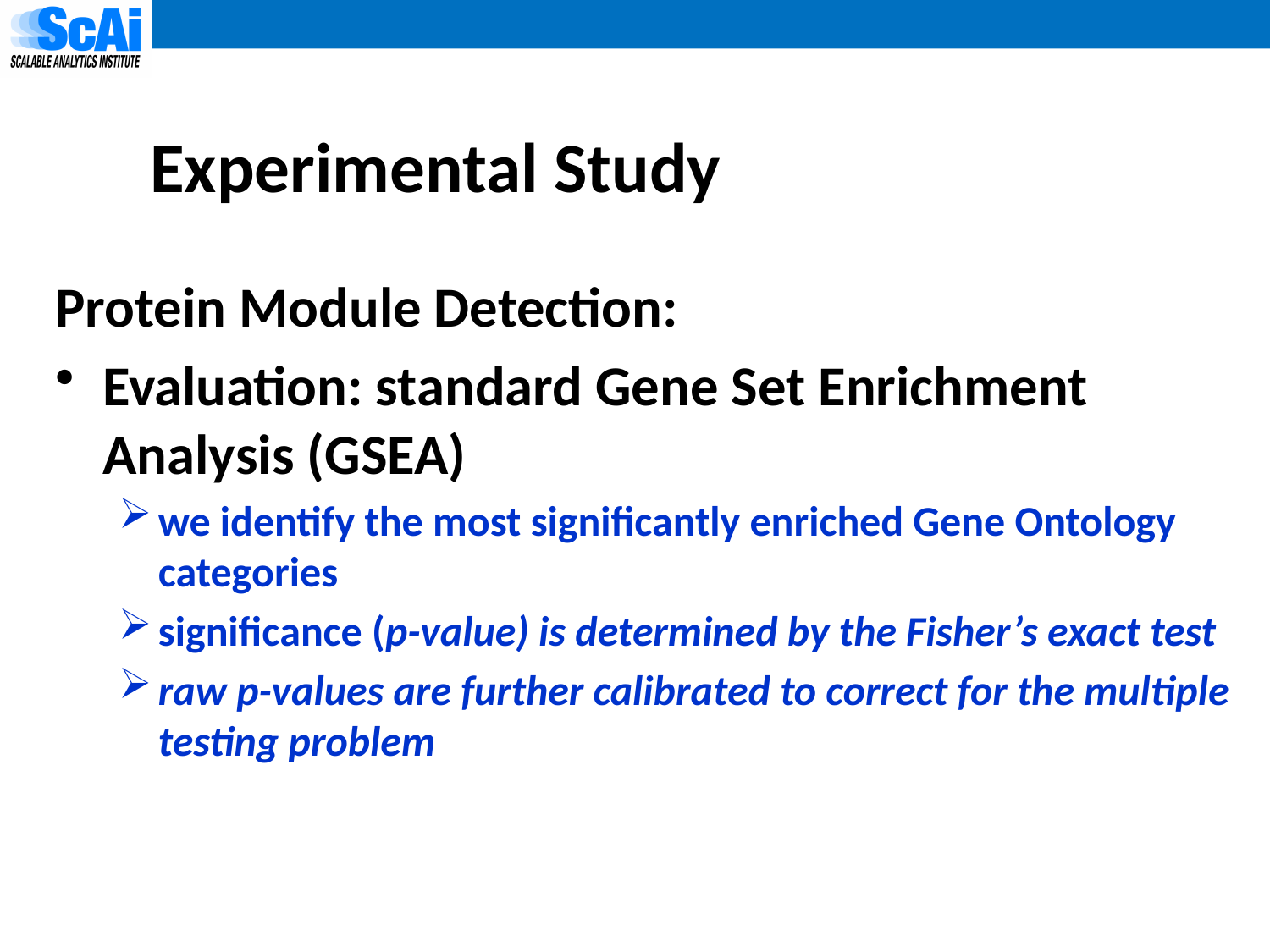

# Experimental Study
Protein Module Detection:
Evaluation: standard Gene Set Enrichment Analysis (GSEA)
we identify the most significantly enriched Gene Ontology categories
significance (p-value) is determined by the Fisher’s exact test
raw p-values are further calibrated to correct for the multiple testing problem